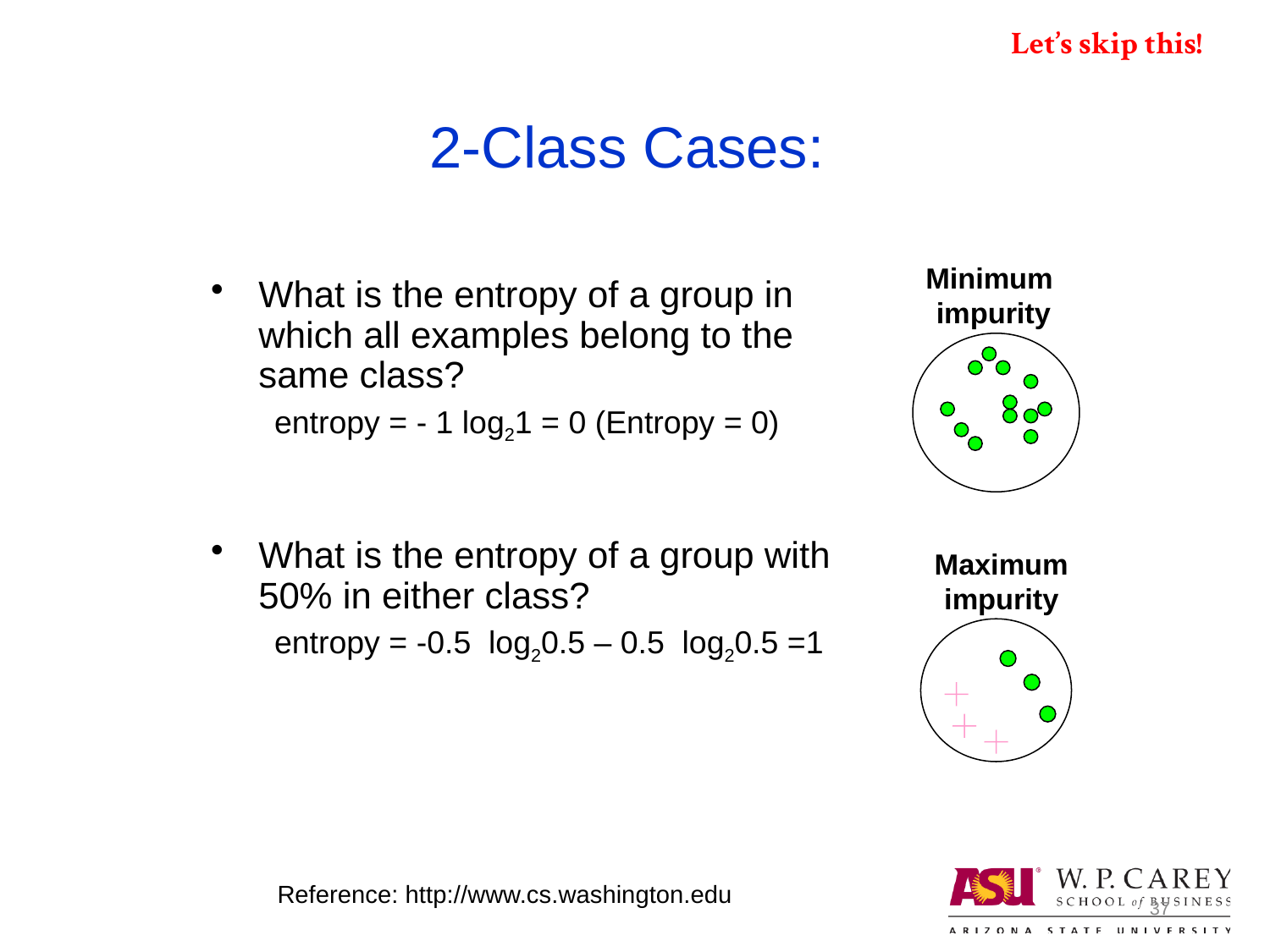

Let’s skip this!
2-Class Cases:
Minimum
impurity
What is the entropy of a group in which all examples belong to the same class?
entropy = - 1 log21 = 0 (Entropy = 0)

What is the entropy of a group with 50% in either class?
entropy = -0.5  log20.5 – 0.5  log20.5 =1

Maximum
impurity

Reference: http://www.cs.washington.edu
37